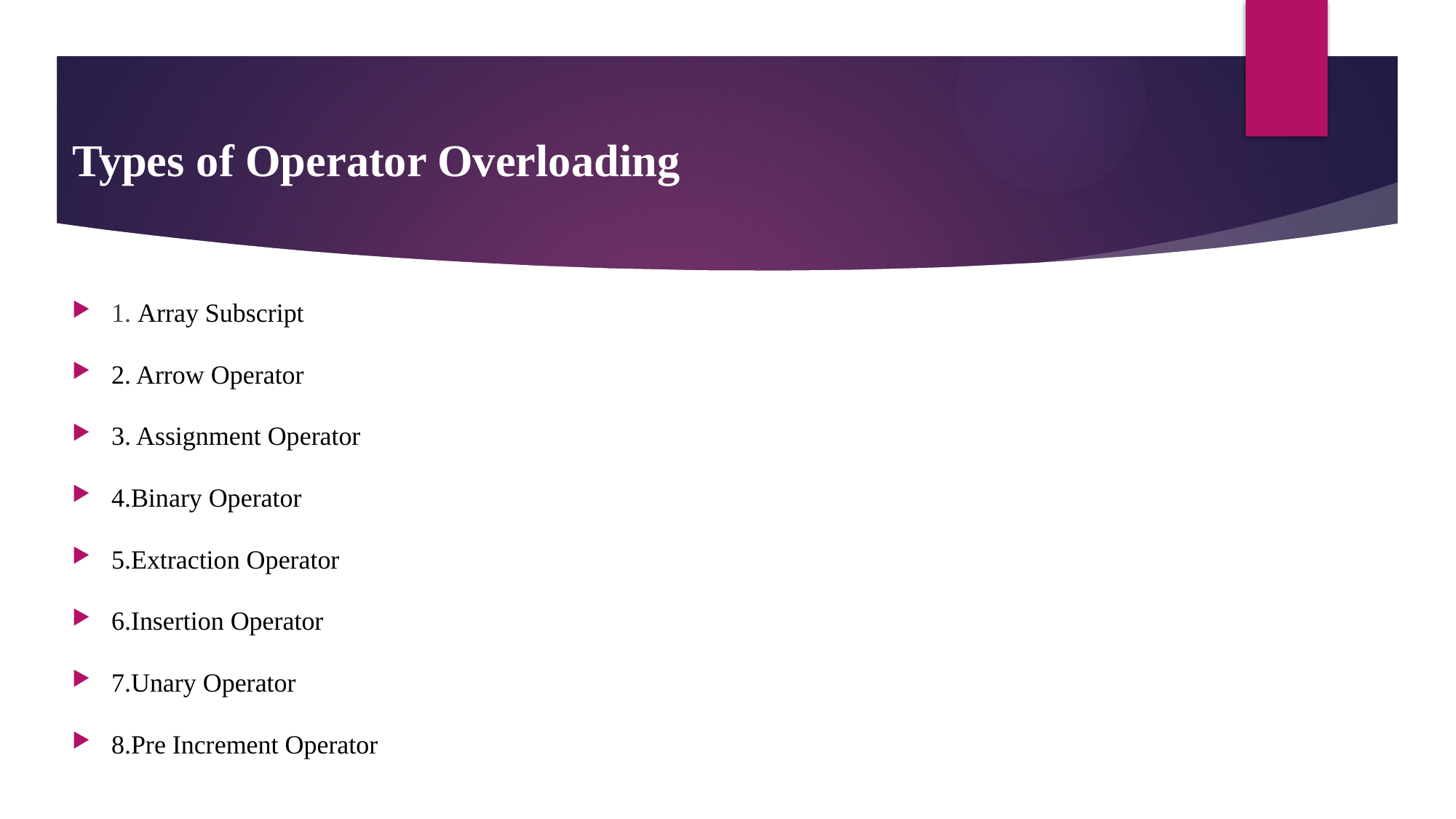

# Types of Operator Overloading
1. Array Subscript
2. Arrow Operator
3. Assignment Operator
4.Binary Operator
5.Extraction Operator
6.Insertion Operator
7.Unary Operator
8.Pre Increment Operator